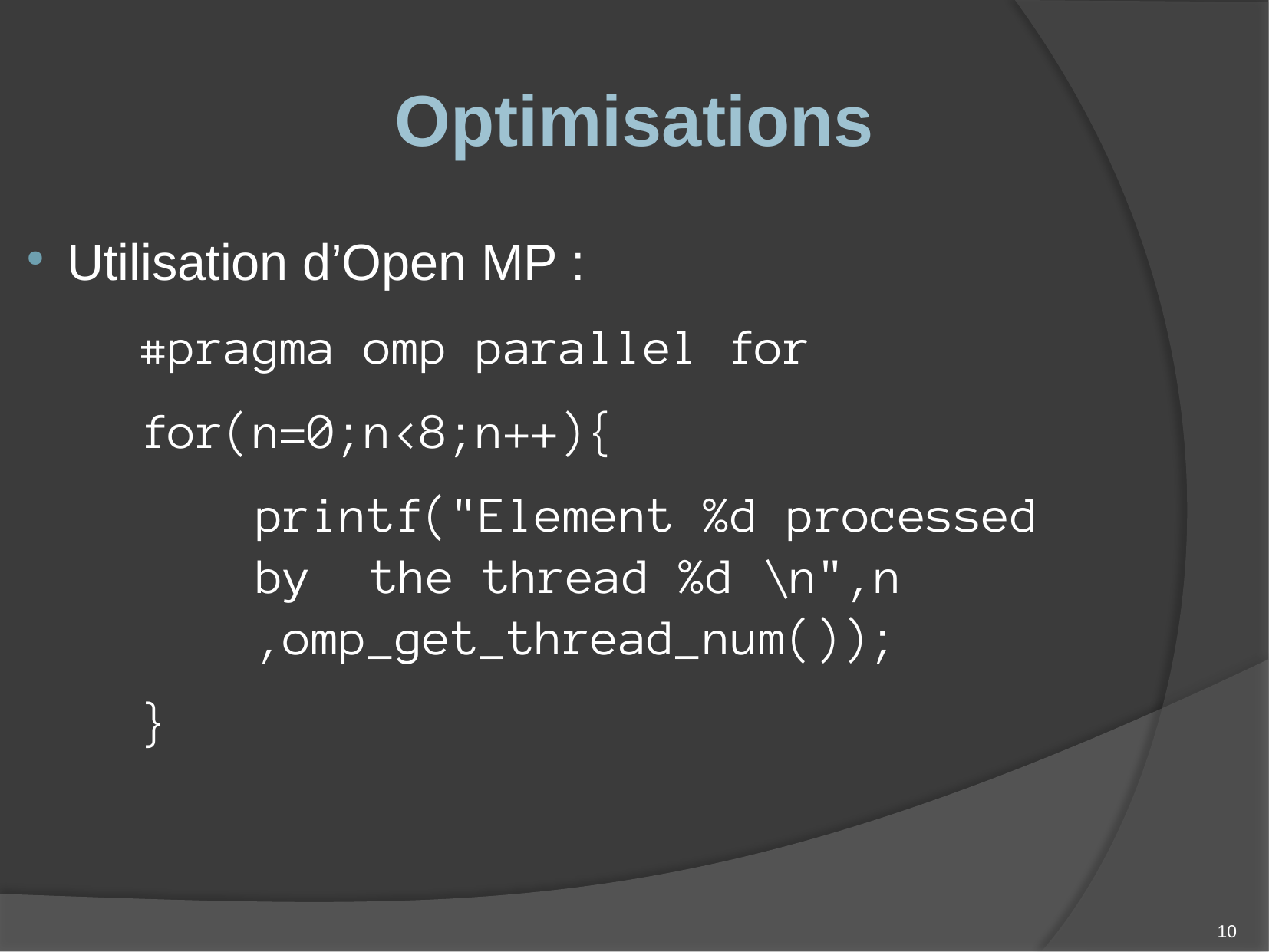

Optimisations
Utilisation d’Open MP :
	#pragma omp parallel for
	for(n=0;n<8;n++){
		printf("Element %d processed 		by 	the thread %d \n",n 				,omp_get_thread_num());
	}

10